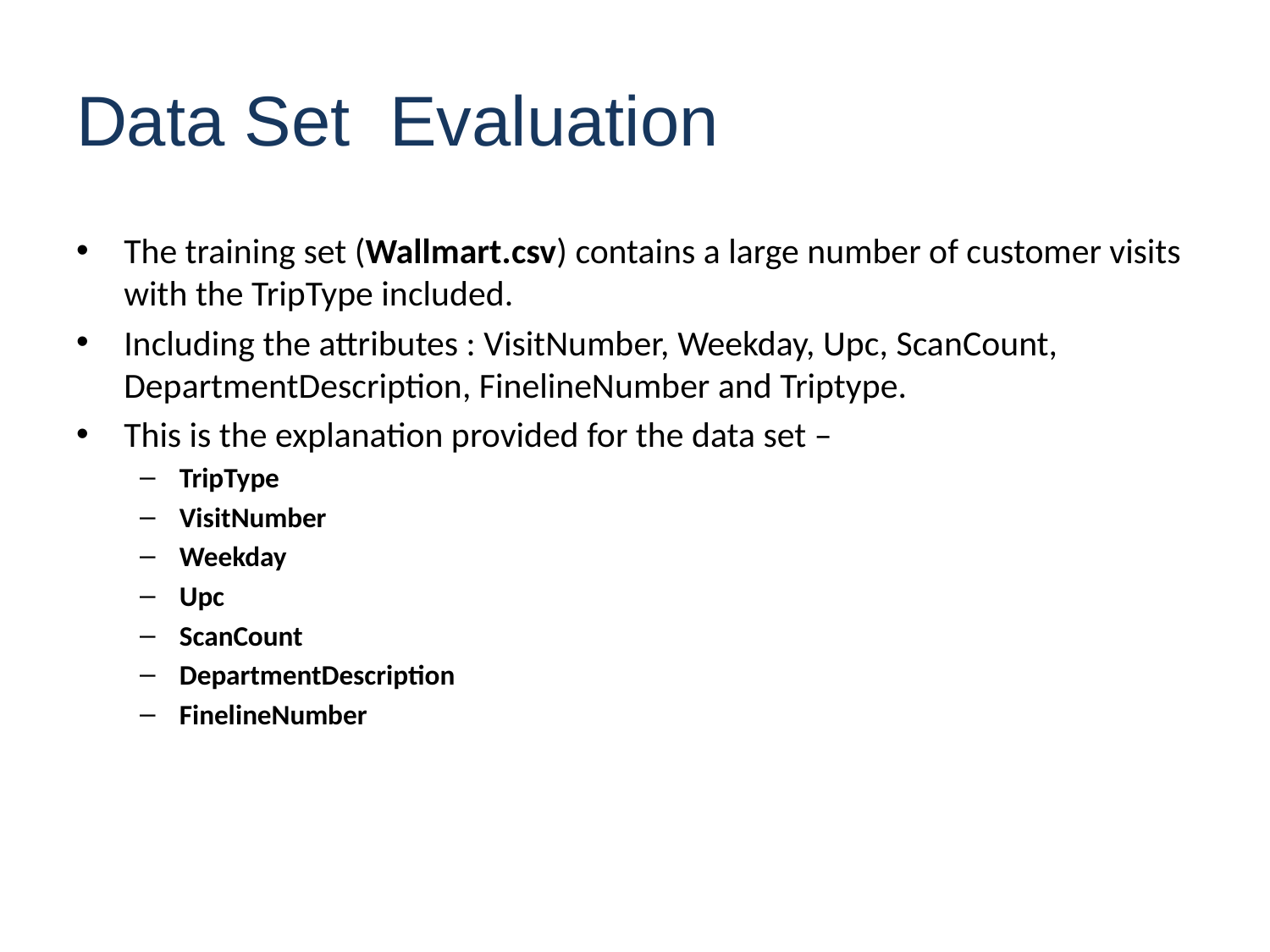

# Data Set  Evaluation
The training set (Wallmart.csv) contains a large number of customer visits with the TripType included.
Including the attributes : VisitNumber, Weekday, Upc, ScanCount, DepartmentDescription, FinelineNumber and Triptype.
This is the explanation provided for the data set –
TripType
VisitNumber
Weekday
Upc
ScanCount
DepartmentDescription
FinelineNumber